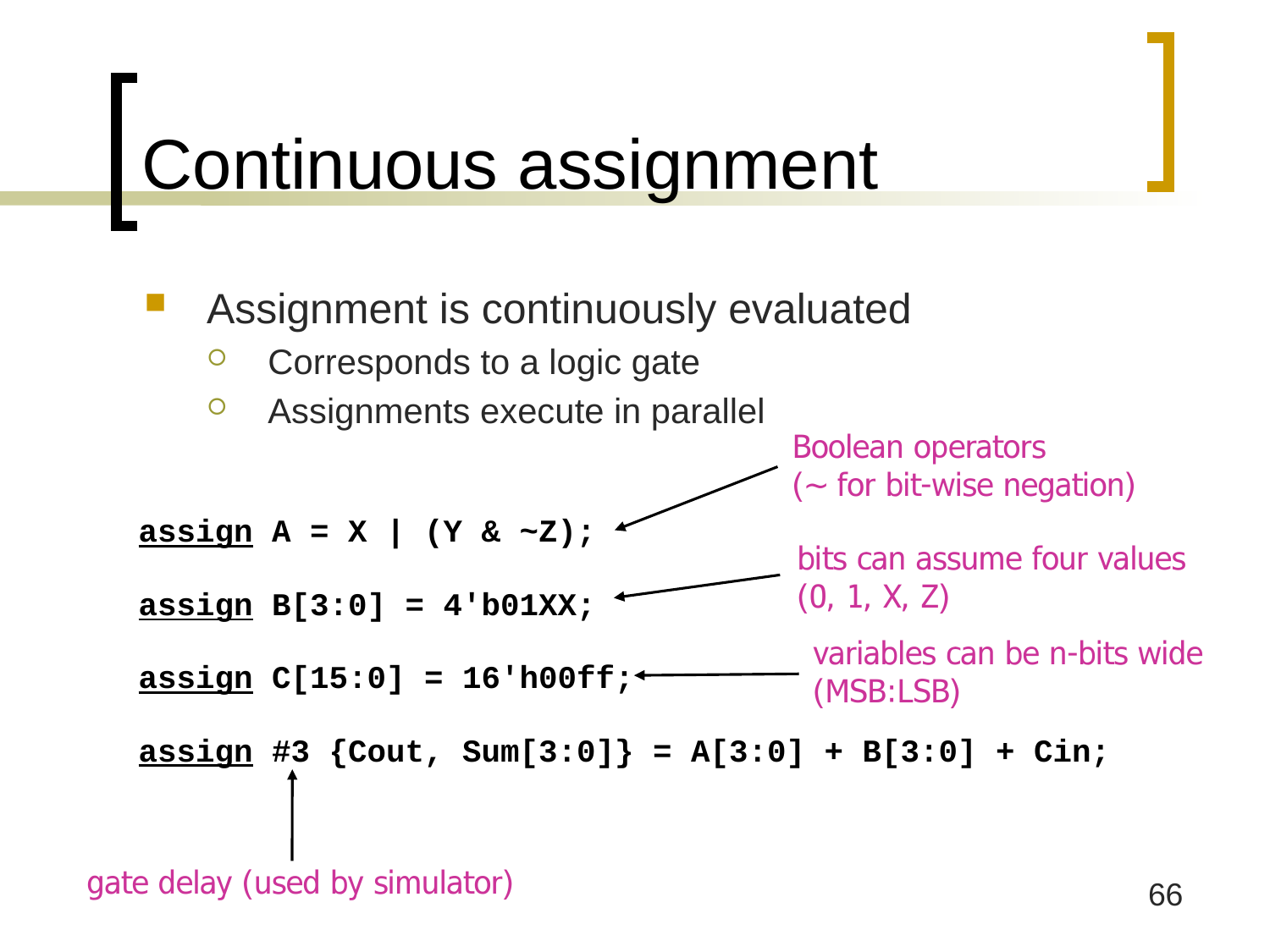

# Continuous assignment
Assignment is continuously evaluated
Corresponds to a logic gate
Assignments execute in parallel
Boolean operators
(~ for bit-wise negation)

assign A = X | (Y & ~Z);

assign B[3:0] = 4'b01XX;

assign C[15:0] = 16'h00ff;

assign #3 {Cout, Sum[3:0]} = A[3:0] + B[3:0] + Cin;
bits can assume four values
(0, 1, X, Z)

variables can be n-bits wide
(MSB:LSB)

gate delay (used by simulator)
66